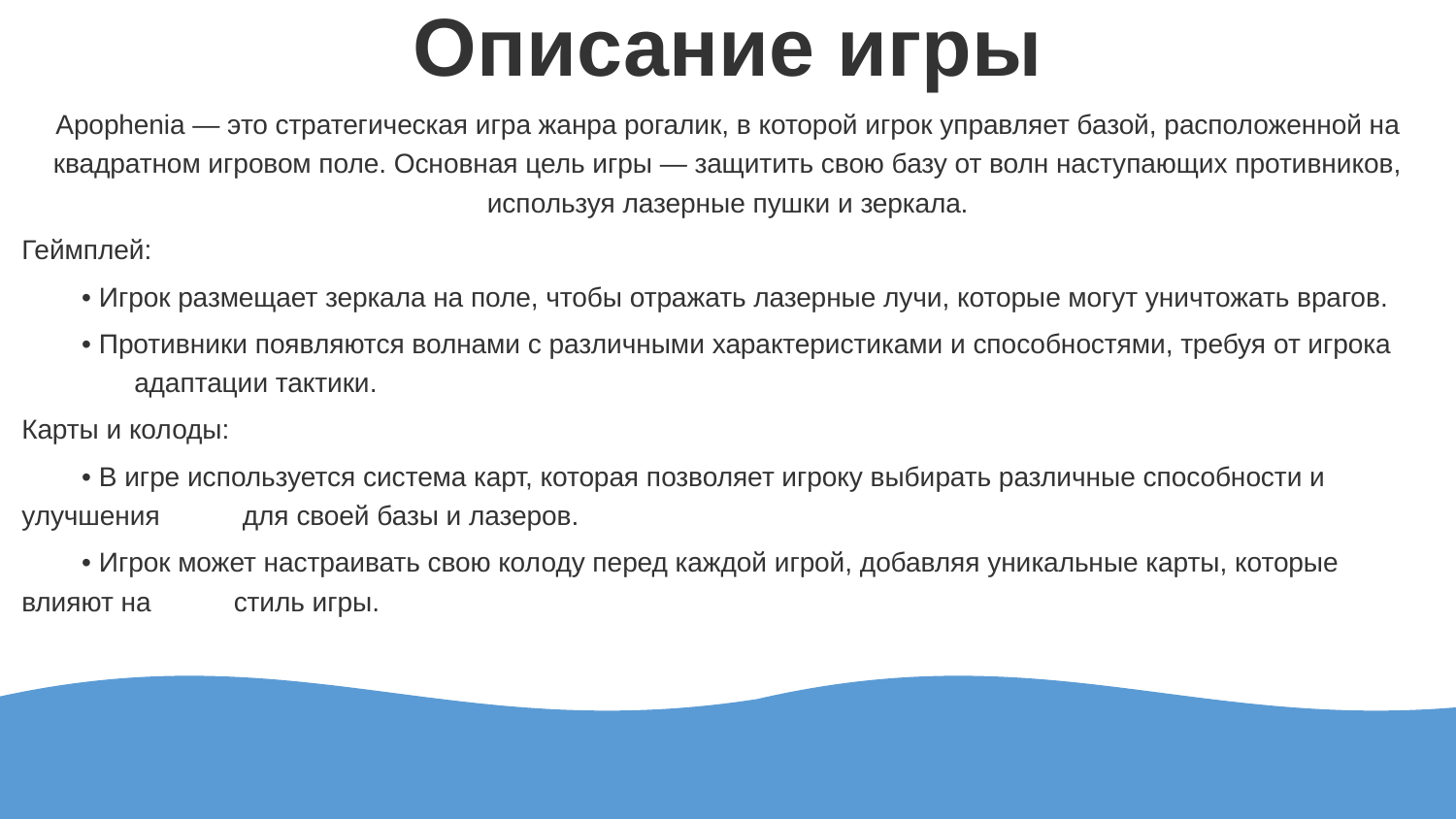

Описание игры
Apophenia — это стратегическая игра жанра рогалик, в которой игрок управляет базой, расположенной на квадратном игровом поле. Основная цель игры — защитить свою базу от волн наступающих противников, используя лазерные пушки и зеркала.
Геймплей:
        • Игрок размещает зеркала на поле, чтобы отражать лазерные лучи, которые могут уничтожать врагов.
        • Противники появляются волнами с различными характеристиками и способностями, требуя от игрока                     адаптации тактики.
Карты и колоды:
        • В игре используется система карт, которая позволяет игроку выбирать различные способности и улучшения           для своей базы и лазеров.
        • Игрок может настраивать свою колоду перед каждой игрой, добавляя уникальные карты, которые влияют на           стиль игры.